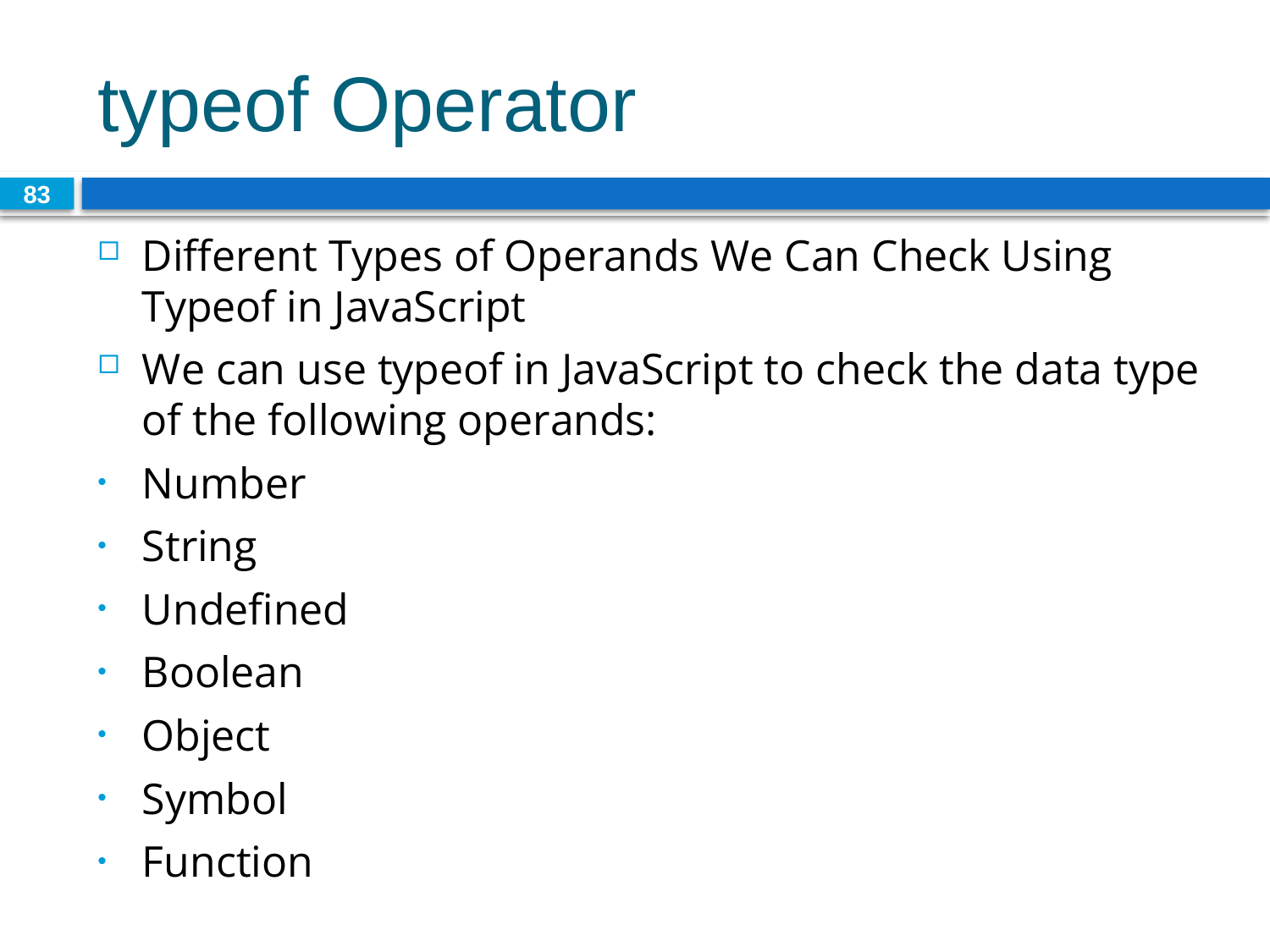

# typeof Operator
83
Different Types of Operands We Can Check Using Typeof in JavaScript
We can use typeof in JavaScript to check the data type of the following operands:
Number
String
Undefined
Boolean
Object
Symbol
Function